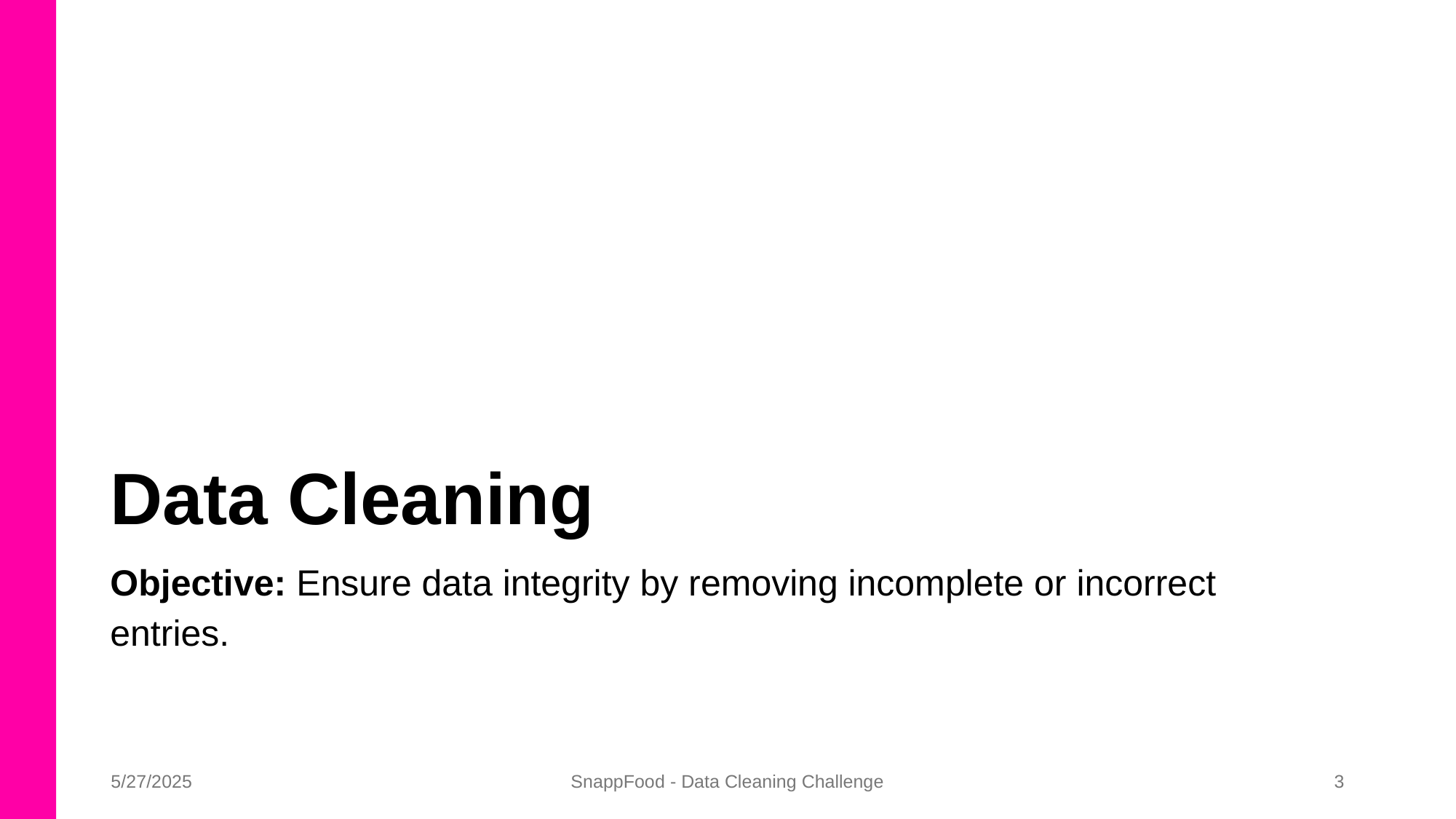

# Data Cleaning
Objective: Ensure data integrity by removing incomplete or incorrect entries.
5/27/2025
SnappFood - Data Cleaning Challenge
3